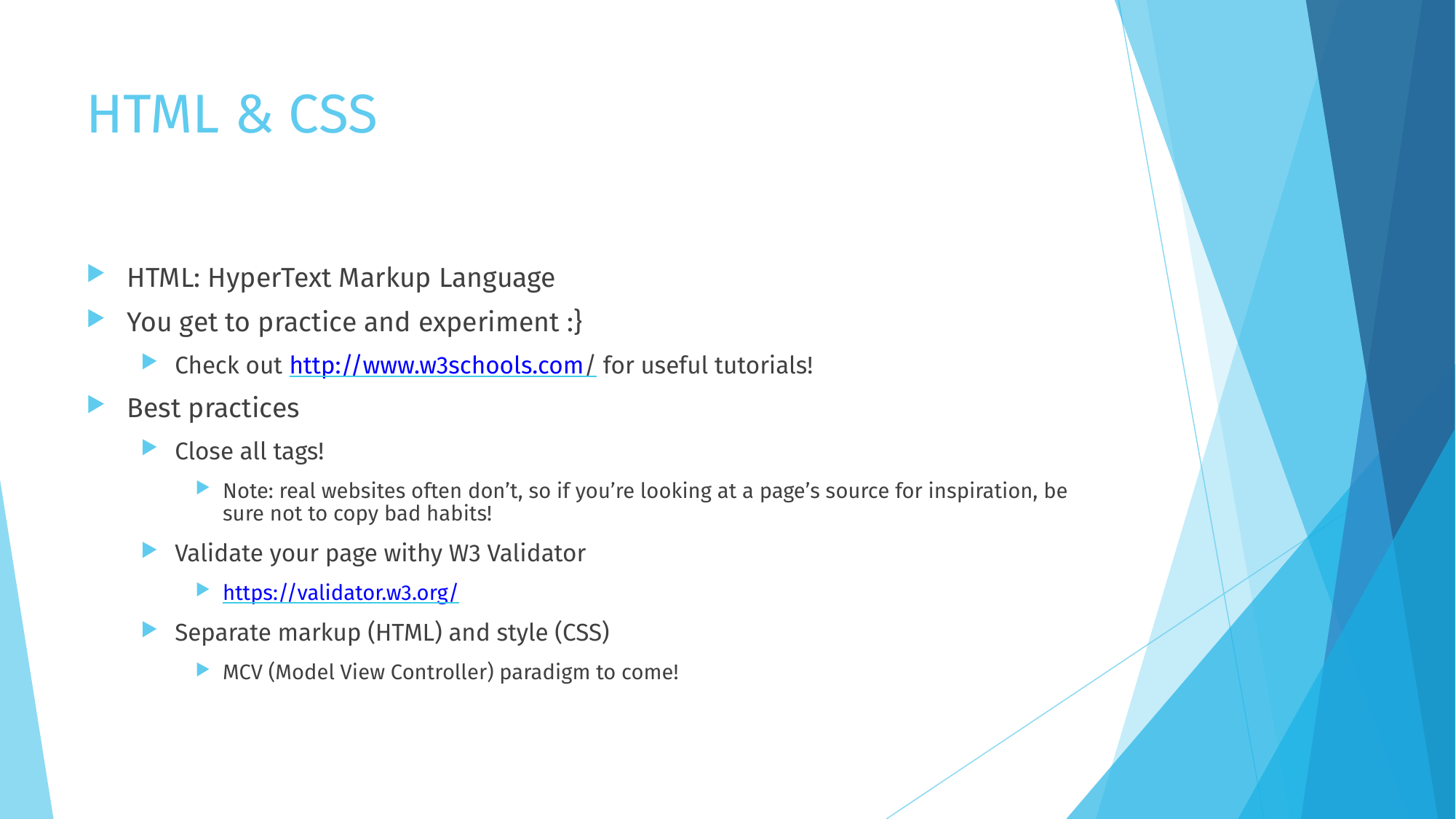

# HTML & CSS
HTML: HyperText Markup Language
You get to practice and experiment :}
Check out http://www.w3schools.com/ for useful tutorials!
Best practices
Close all tags!
Note: real websites often don’t, so if you’re looking at a page’s source for inspiration, be sure not to copy bad habits!
Validate your page withy W3 Validator
https://validator.w3.org/
Separate markup (HTML) and style (CSS)
MCV (Model View Controller) paradigm to come!